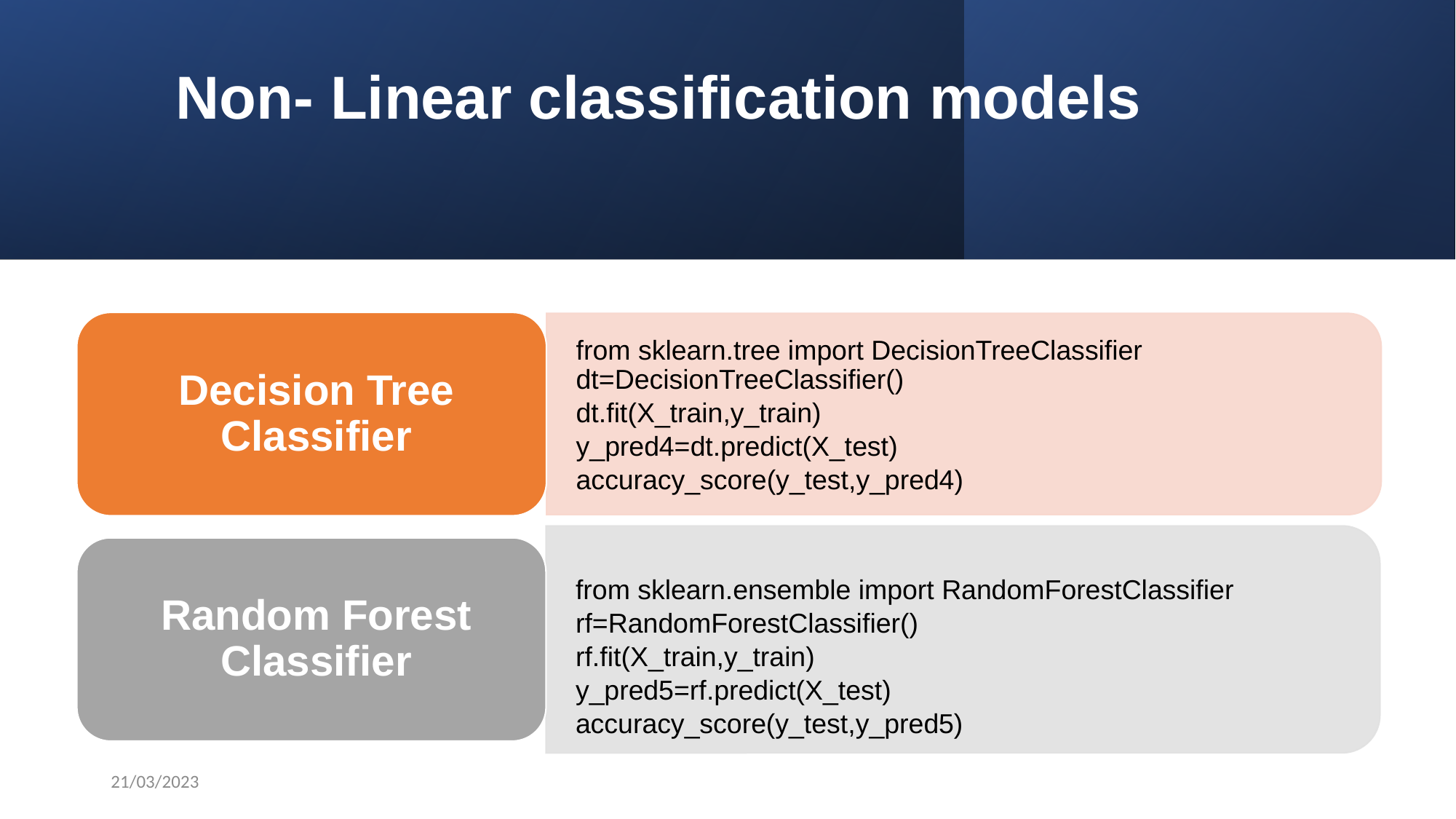

# Non- Linear classification models
from sklearn.tree import DecisionTreeClassifier
dt=DecisionTreeClassifier()
dt.fit(X_train,y_train)
y_pred4=dt.predict(X_test)
accuracy_score(y_test,y_pred4)
Decision Tree Classifier

from sklearn.ensemble import RandomForestClassifier
rf=RandomForestClassifier()
rf.fit(X_train,y_train)
y_pred5=rf.predict(X_test)
accuracy_score(y_test,y_pred5)
Random Forest Classifier
21/03/2023
13